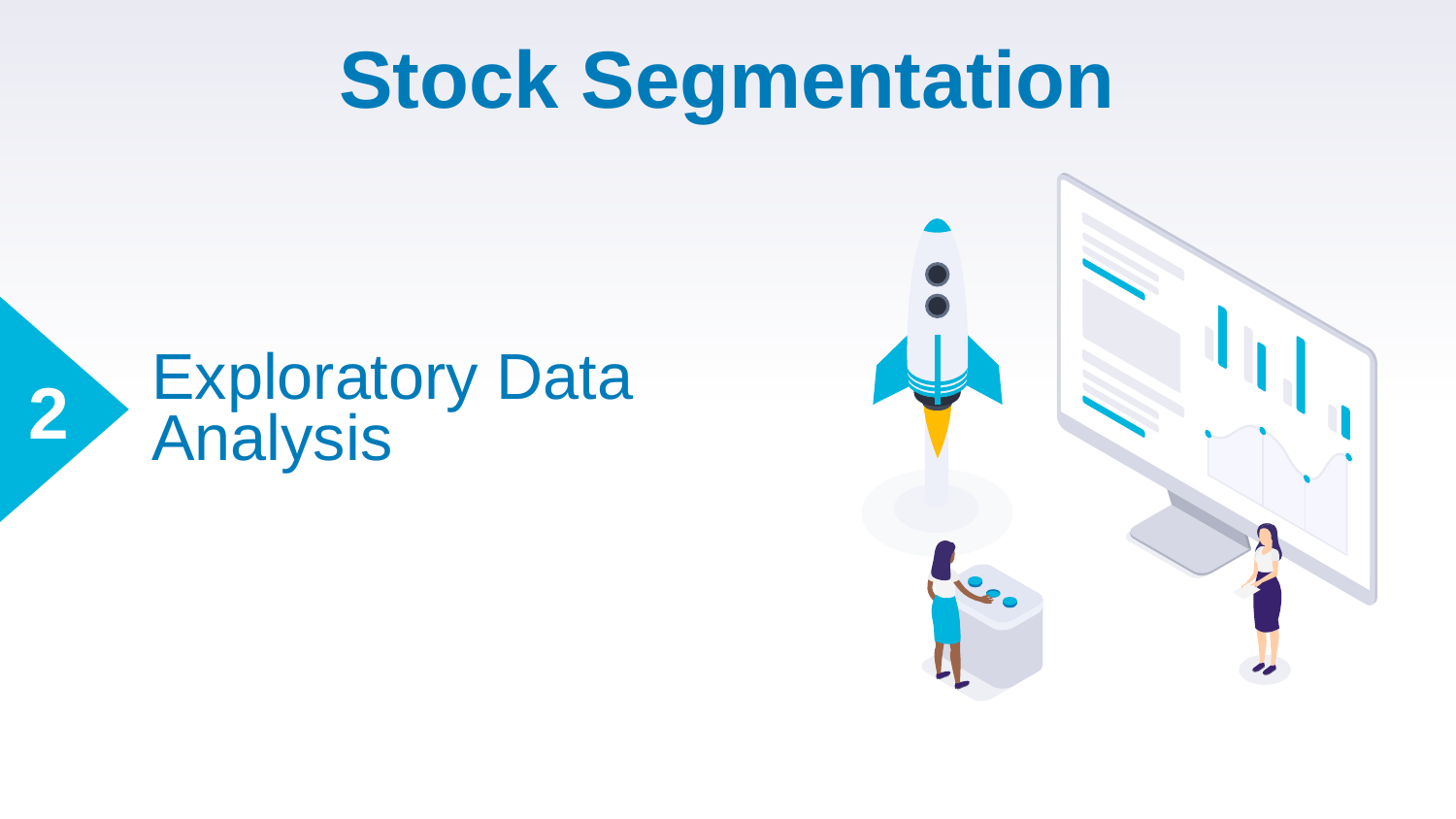

# Stock Segmentation

2
Exploratory Data Analysis